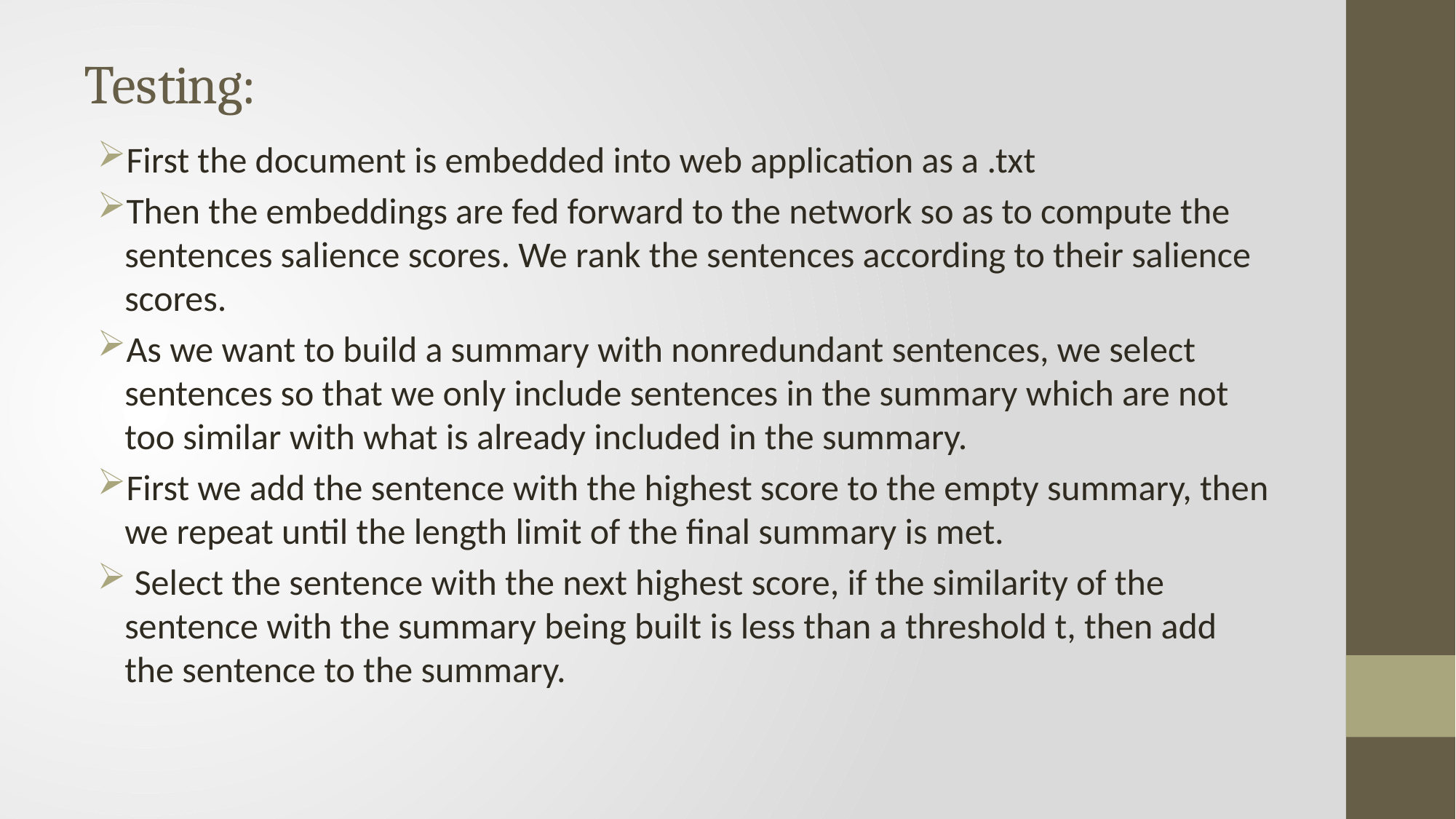

# Testing:
First the document is embedded into web application as a .txt
Then the embeddings are fed forward to the network so as to compute the sentences salience scores. We rank the sentences according to their salience scores.
As we want to build a summary with nonredundant sentences, we select sentences so that we only include sentences in the summary which are not too similar with what is already included in the summary.
First we add the sentence with the highest score to the empty summary, then we repeat until the length limit of the final summary is met.
 Select the sentence with the next highest score, if the similarity of the sentence with the summary being built is less than a threshold t, then add the sentence to the summary.